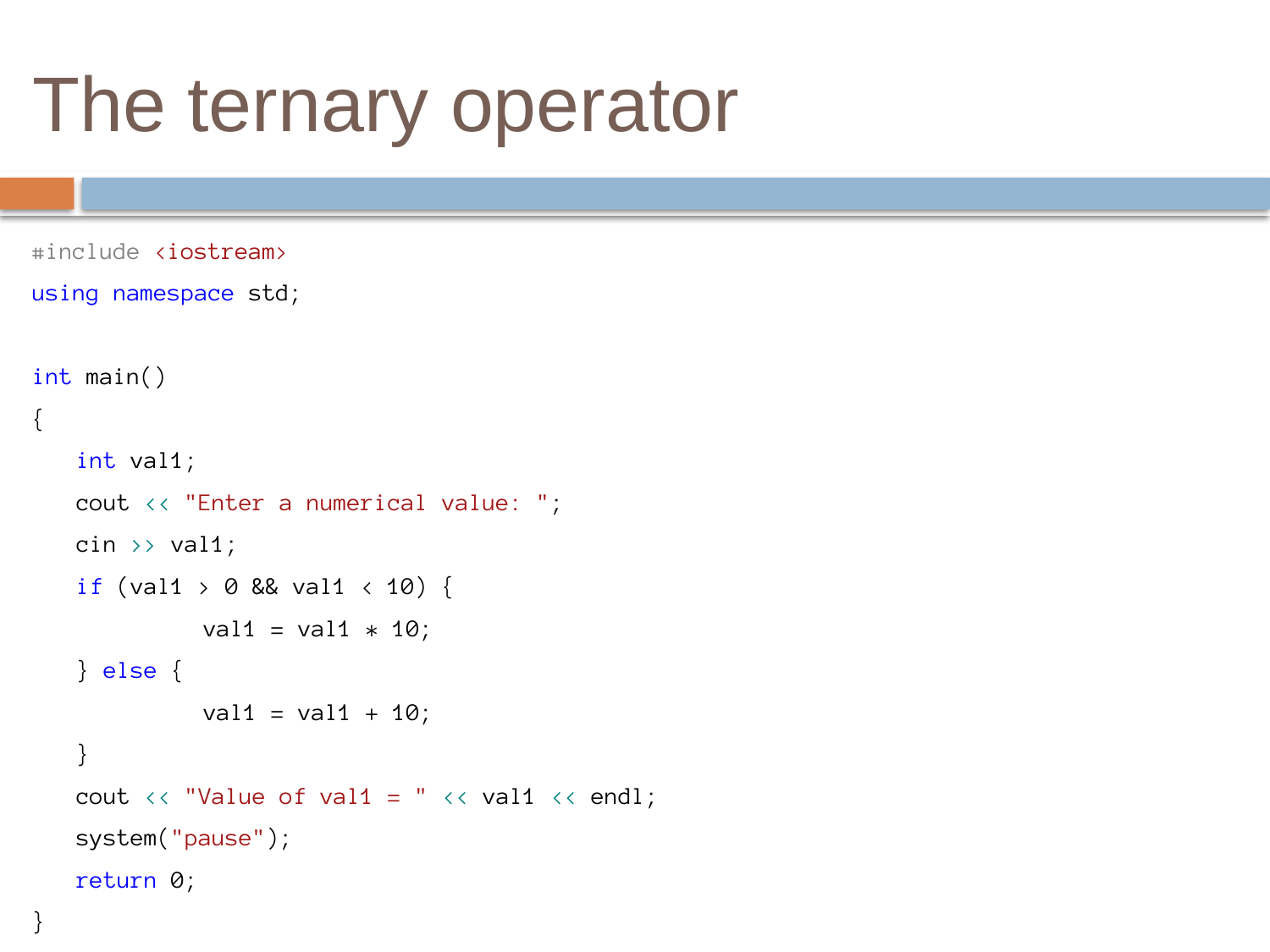

The ternary operator
#include <iostream>
using namespace std;

int main()
{
	int val1;
	cout << "Enter a numerical value: ";
	cin >> val1;
	if (val1 > 0 && val1 < 10) {
		val1 = val1 * 10;
	} else {
		val1 = val1 + 10;
	}
	cout << "Value of val1 = " << val1 << endl;
	system("pause");
	return 0;
}